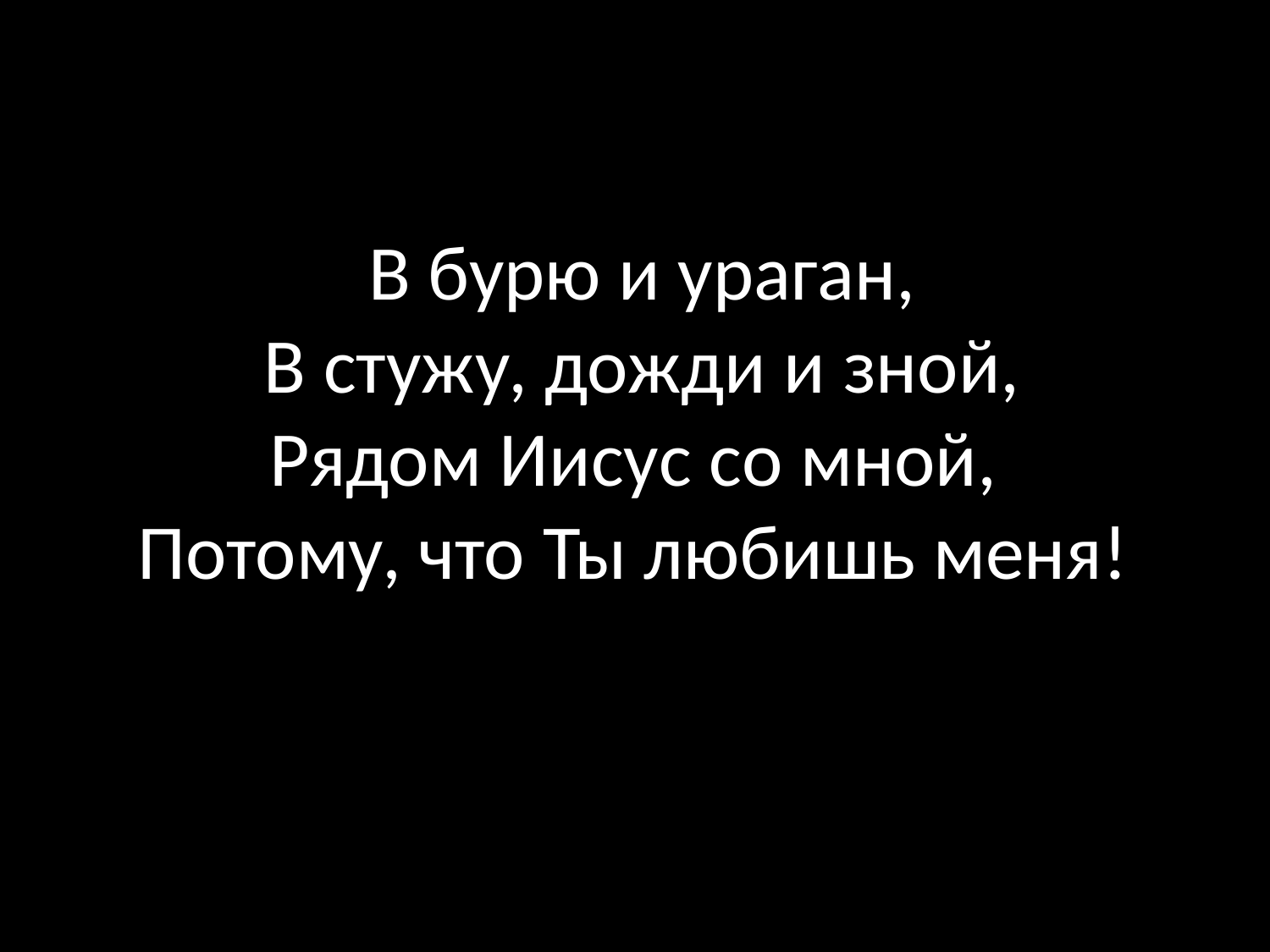

В бурю и ураган,
 В стужу, дожди и зной,
Рядом Иисус со мной,
Потому, что Ты любишь меня!